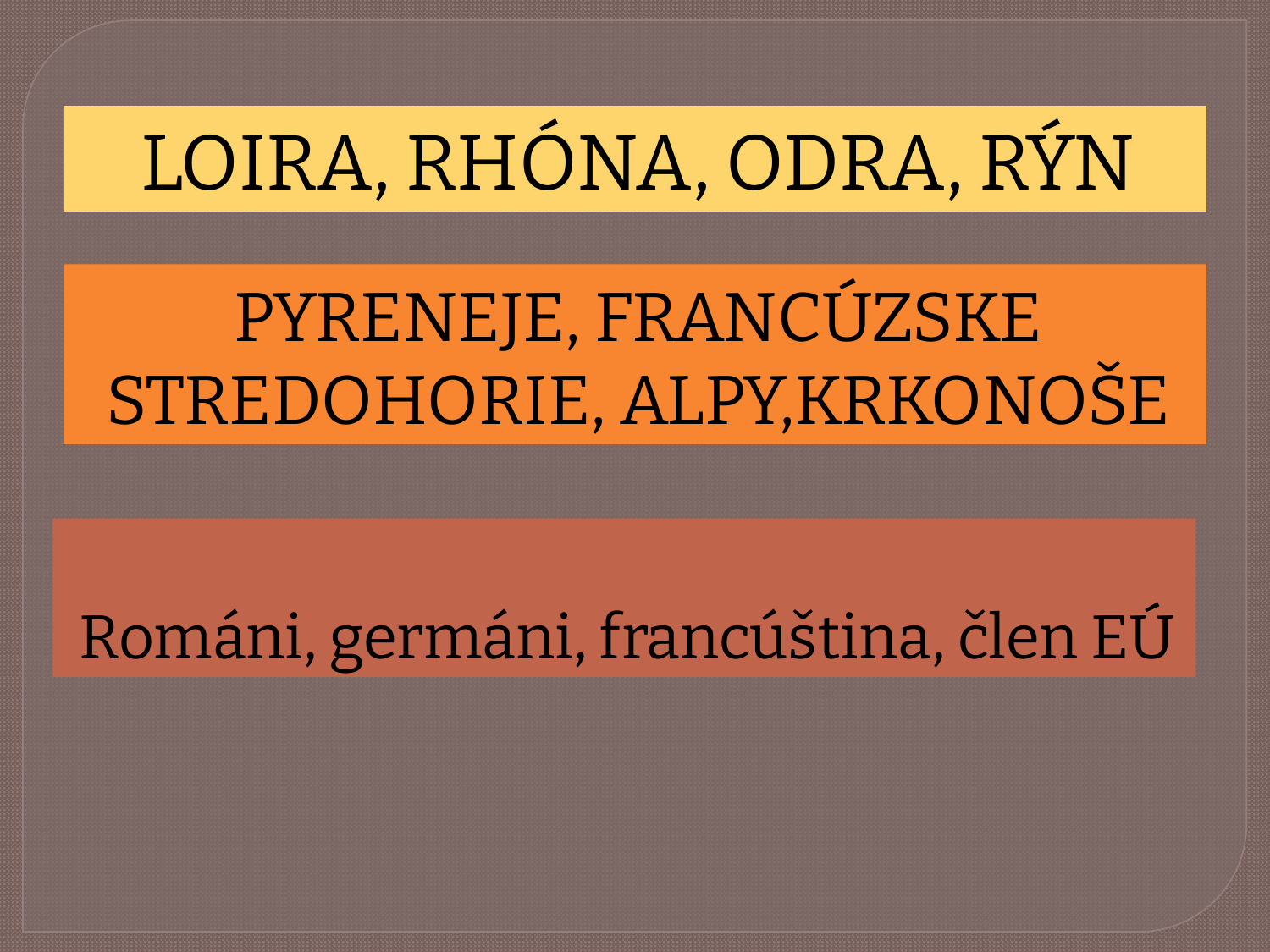

#
LOIRA, RHÓNA, ODRA, RÝN

PYRENEJE, FRANCÚZSKE STREDOHORIE, ALPY,KRKONOŠE
Románi, germáni, francúština, člen EÚ